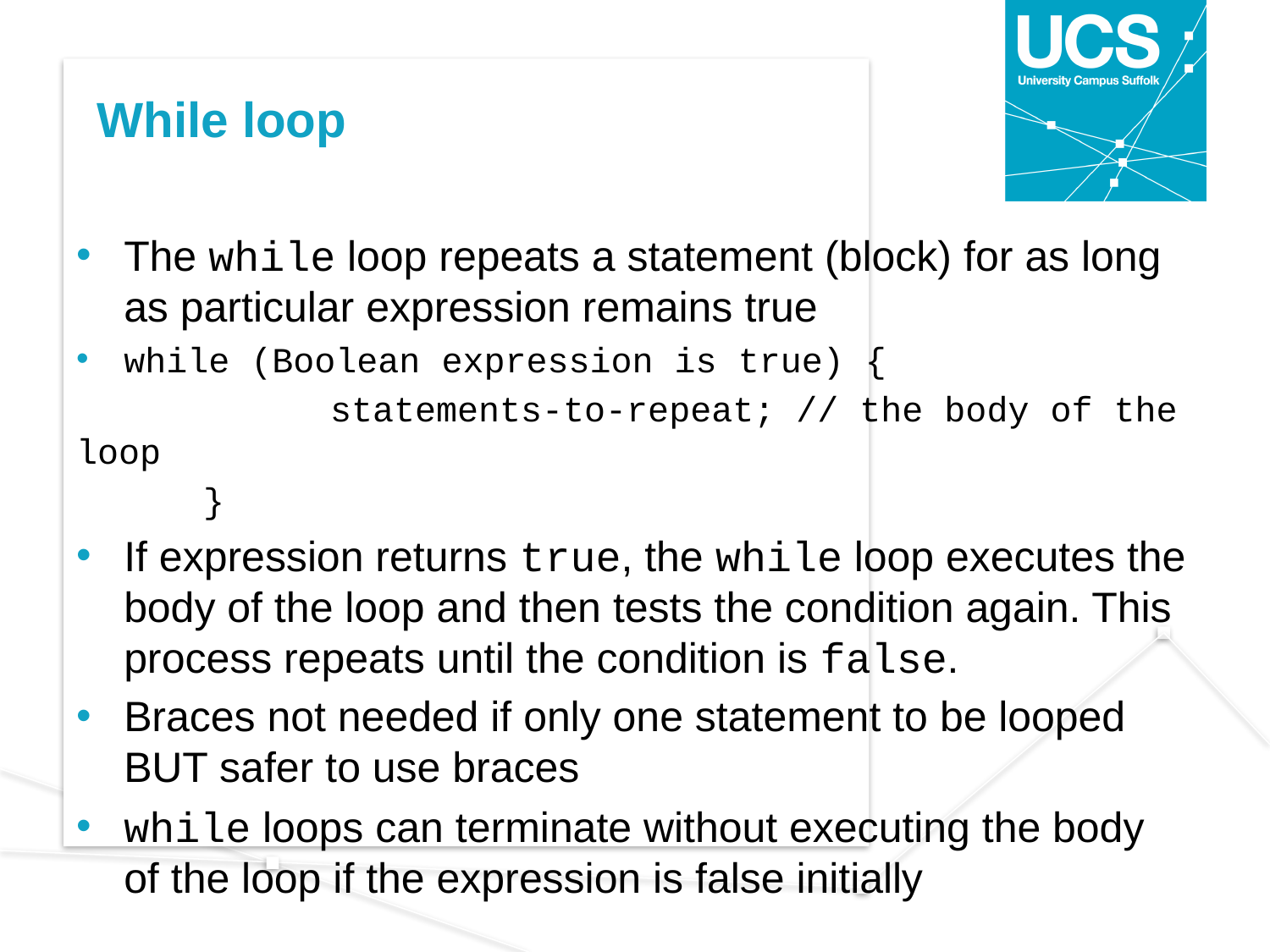

# While loop
The while loop repeats a statement (block) for as long as particular expression remains true
while (Boolean expression is true) {
		statements-to-repeat; // the body of the loop
	}
If expression returns true, the while loop executes the body of the loop and then tests the condition again. This process repeats until the condition is false.
Braces not needed if only one statement to be looped BUT safer to use braces
while loops can terminate without executing the body of the loop if the expression is false initially